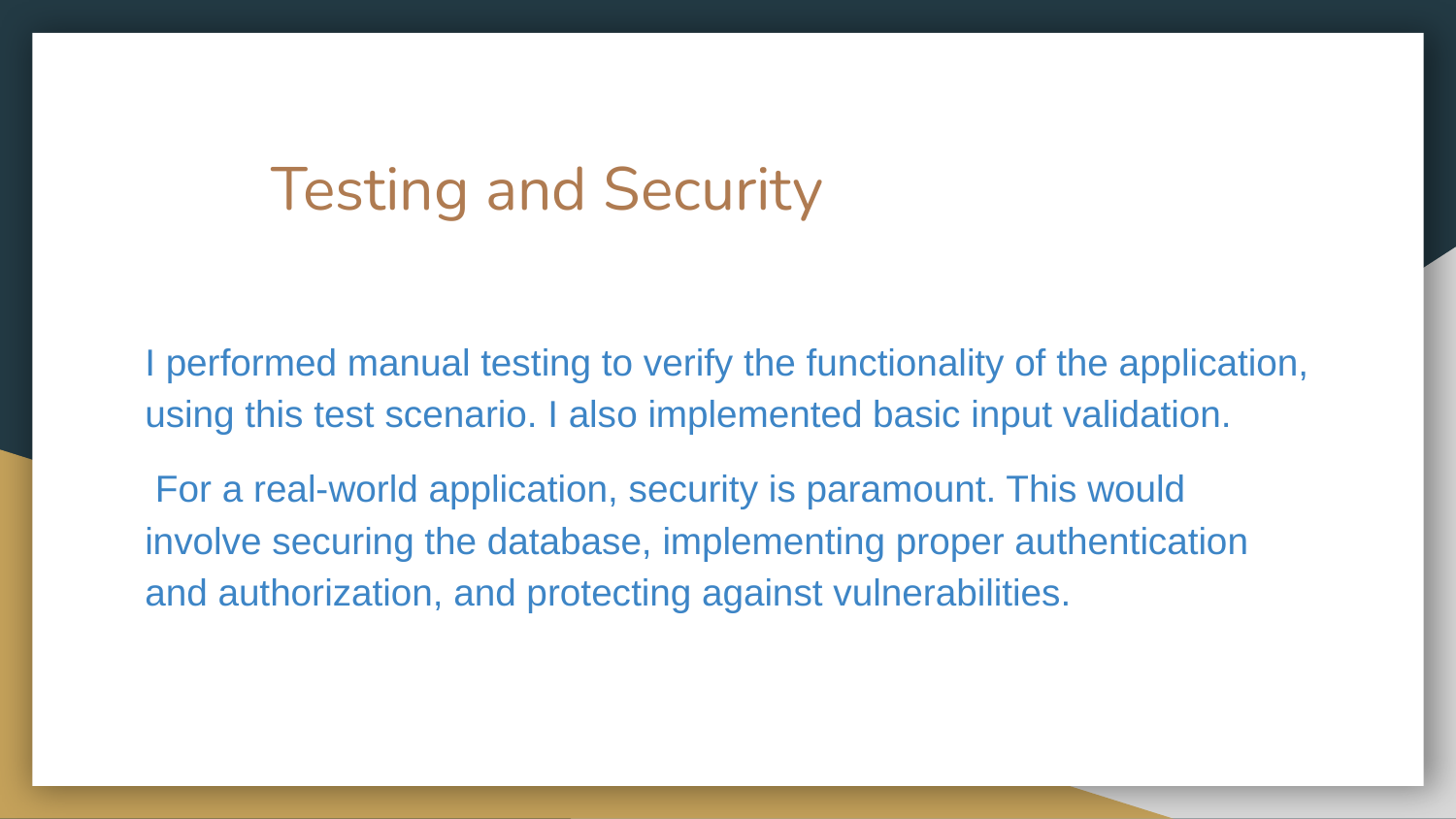

# Testing and Security
I performed manual testing to verify the functionality of the application, using this test scenario. I also implemented basic input validation.
 For a real-world application, security is paramount. This would involve securing the database, implementing proper authentication and authorization, and protecting against vulnerabilities.